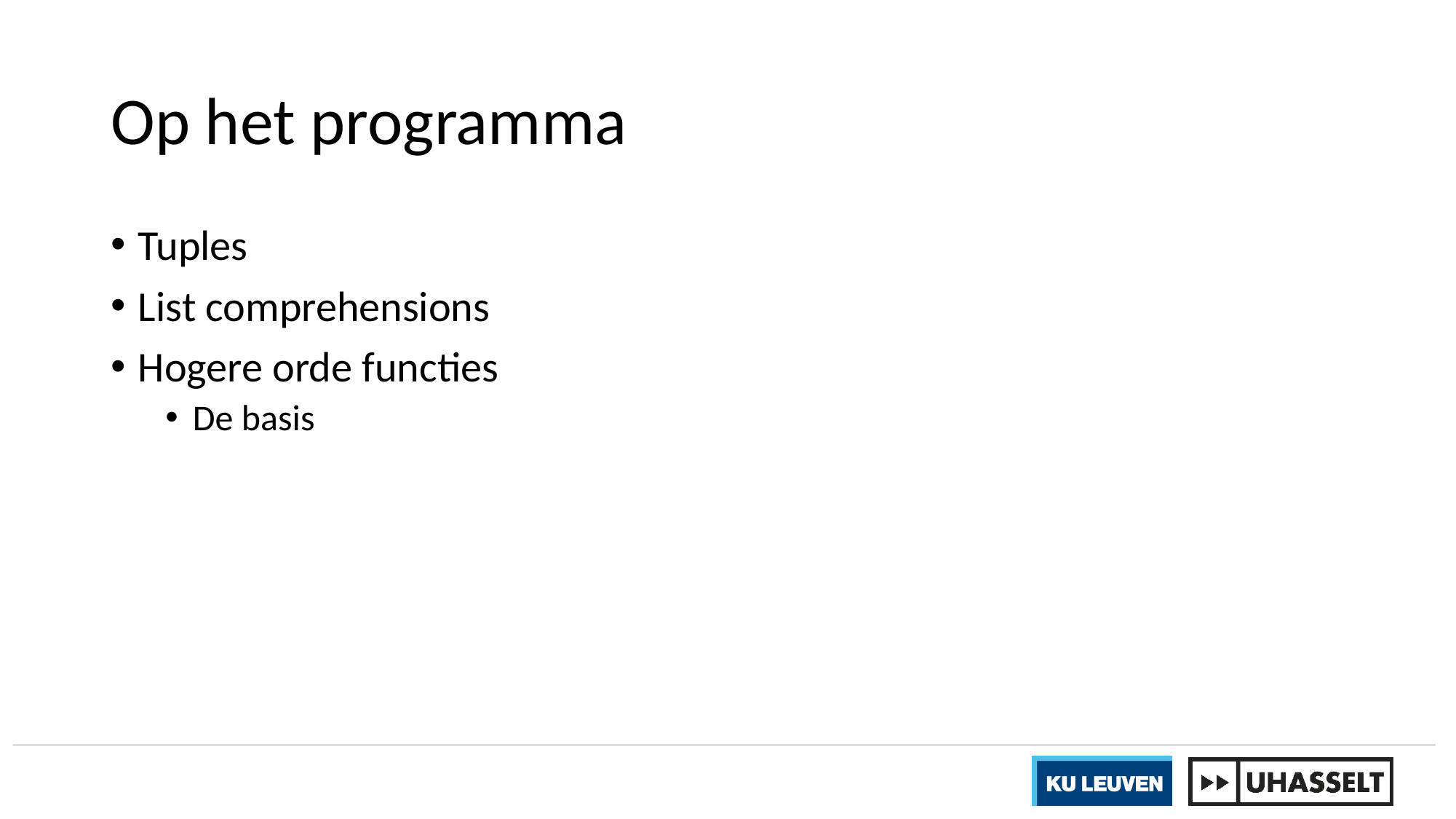

# Op het programma
Tuples
List comprehensions
Hogere orde functies
De basis